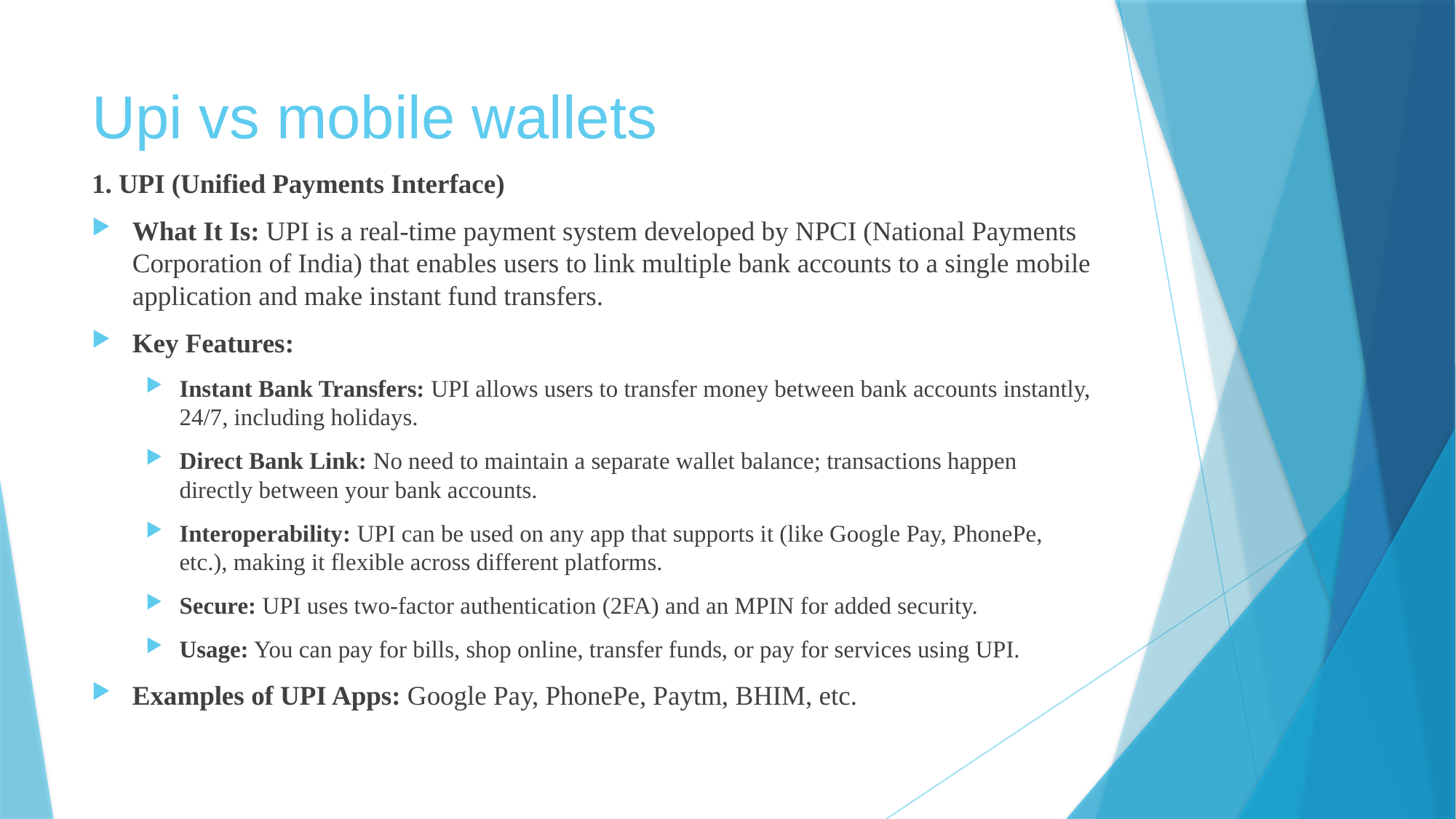

# Upi vs mobile wallets
1. UPI (Unified Payments Interface)
What It Is: UPI is a real-time payment system developed by NPCI (National Payments Corporation of India) that enables users to link multiple bank accounts to a single mobile application and make instant fund transfers.
Key Features:
Instant Bank Transfers: UPI allows users to transfer money between bank accounts instantly, 24/7, including holidays.
Direct Bank Link: No need to maintain a separate wallet balance; transactions happen directly between your bank accounts.
Interoperability: UPI can be used on any app that supports it (like Google Pay, PhonePe, etc.), making it flexible across different platforms.
Secure: UPI uses two-factor authentication (2FA) and an MPIN for added security.
Usage: You can pay for bills, shop online, transfer funds, or pay for services using UPI.
Examples of UPI Apps: Google Pay, PhonePe, Paytm, BHIM, etc.